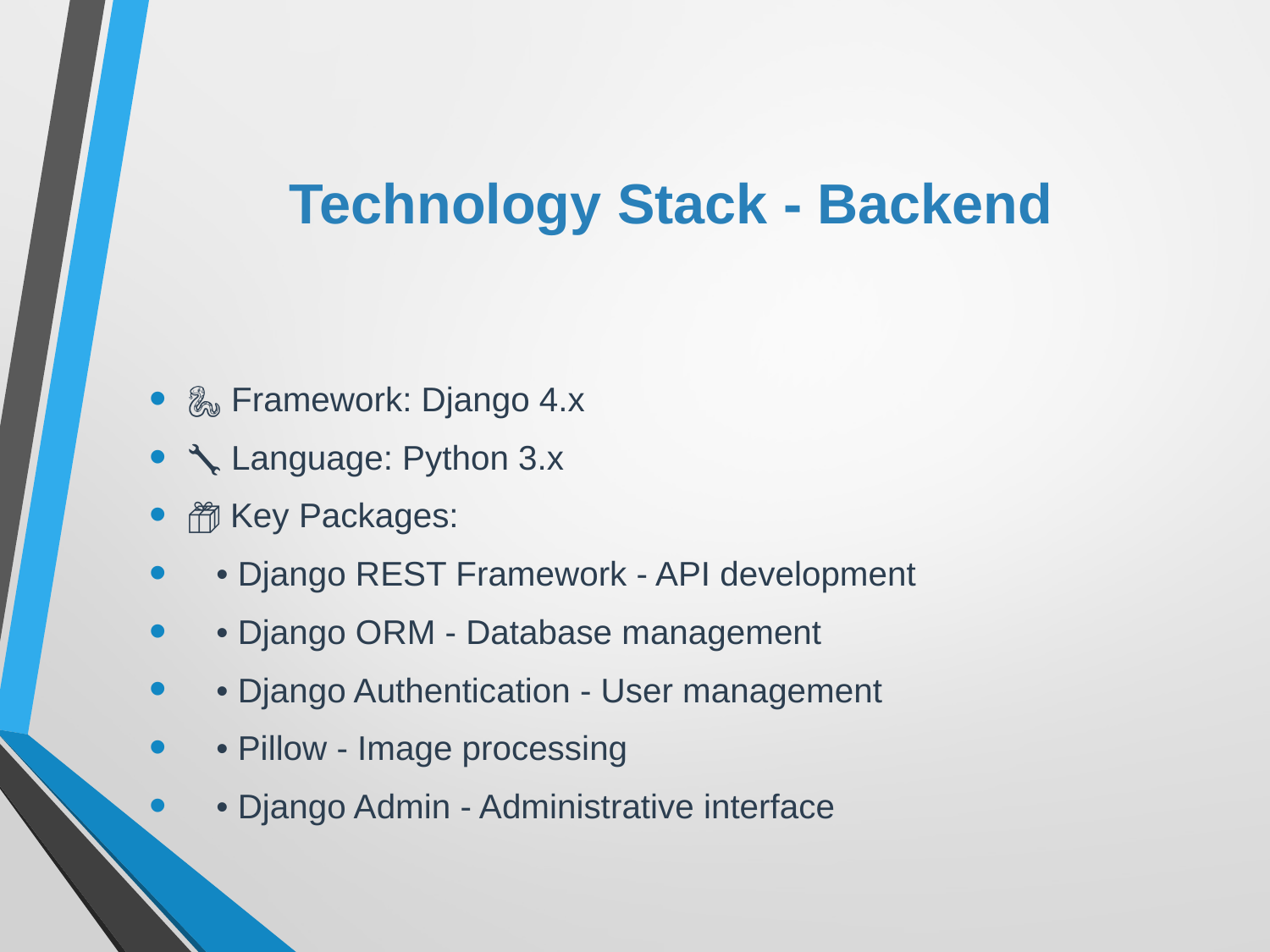

# Technology Stack - Backend
🐍 Framework: Django 4.x
🔧 Language: Python 3.x
📦 Key Packages:
   • Django REST Framework - API development
   • Django ORM - Database management
   • Django Authentication - User management
   • Pillow - Image processing
   • Django Admin - Administrative interface